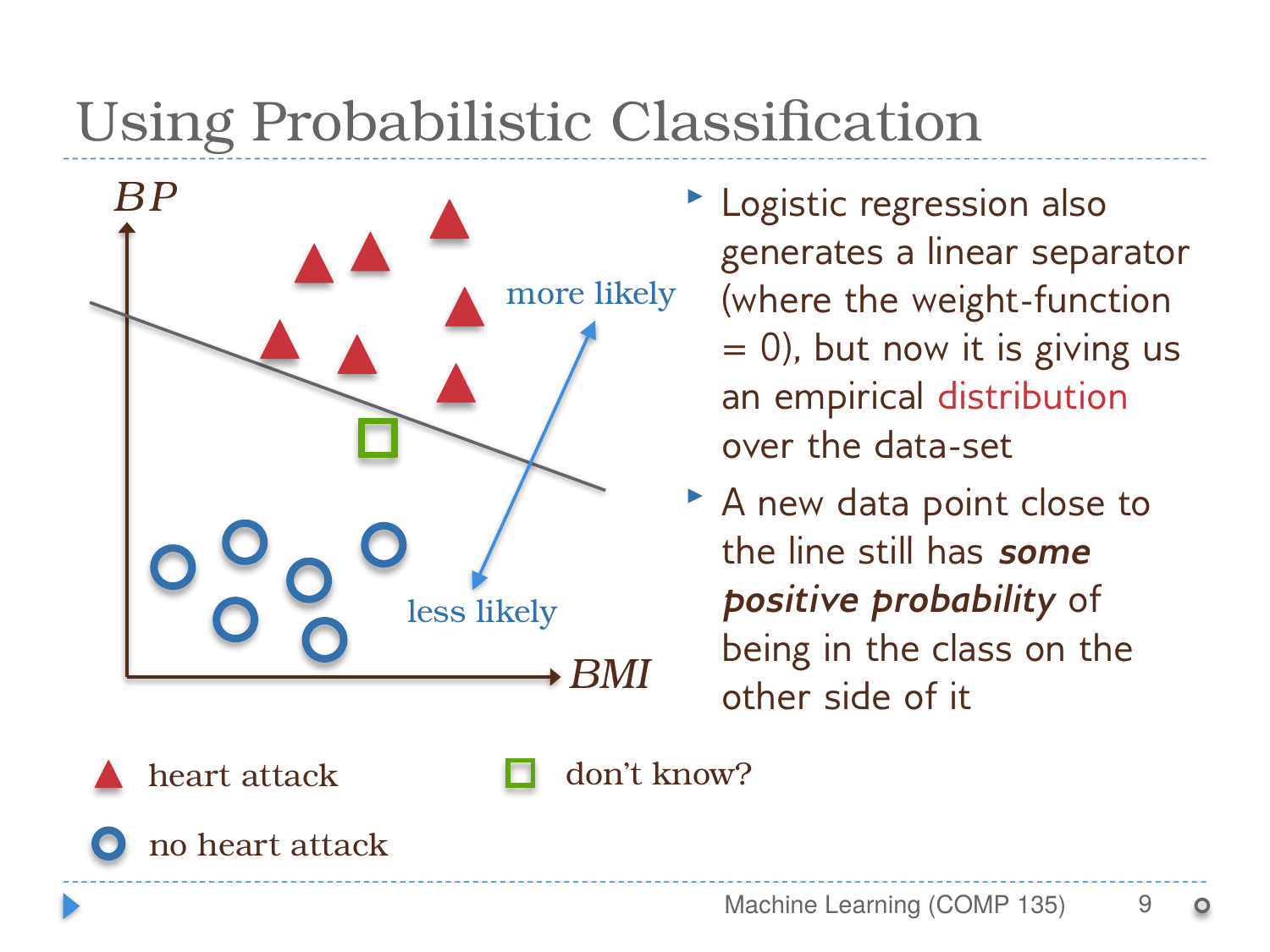

# Using Probabilistic Classification
BP
Logistic regression also generates a linear separator (where the weight-function = 0), but now it is giving us an empirical distribution over the data-set
A new data point close to the line still has some positive probability of being in the class on the other side of it

more likely

less likely

BMI
don’t know?
heart attack

no heart attack

9
Machine Learning (COMP 135)